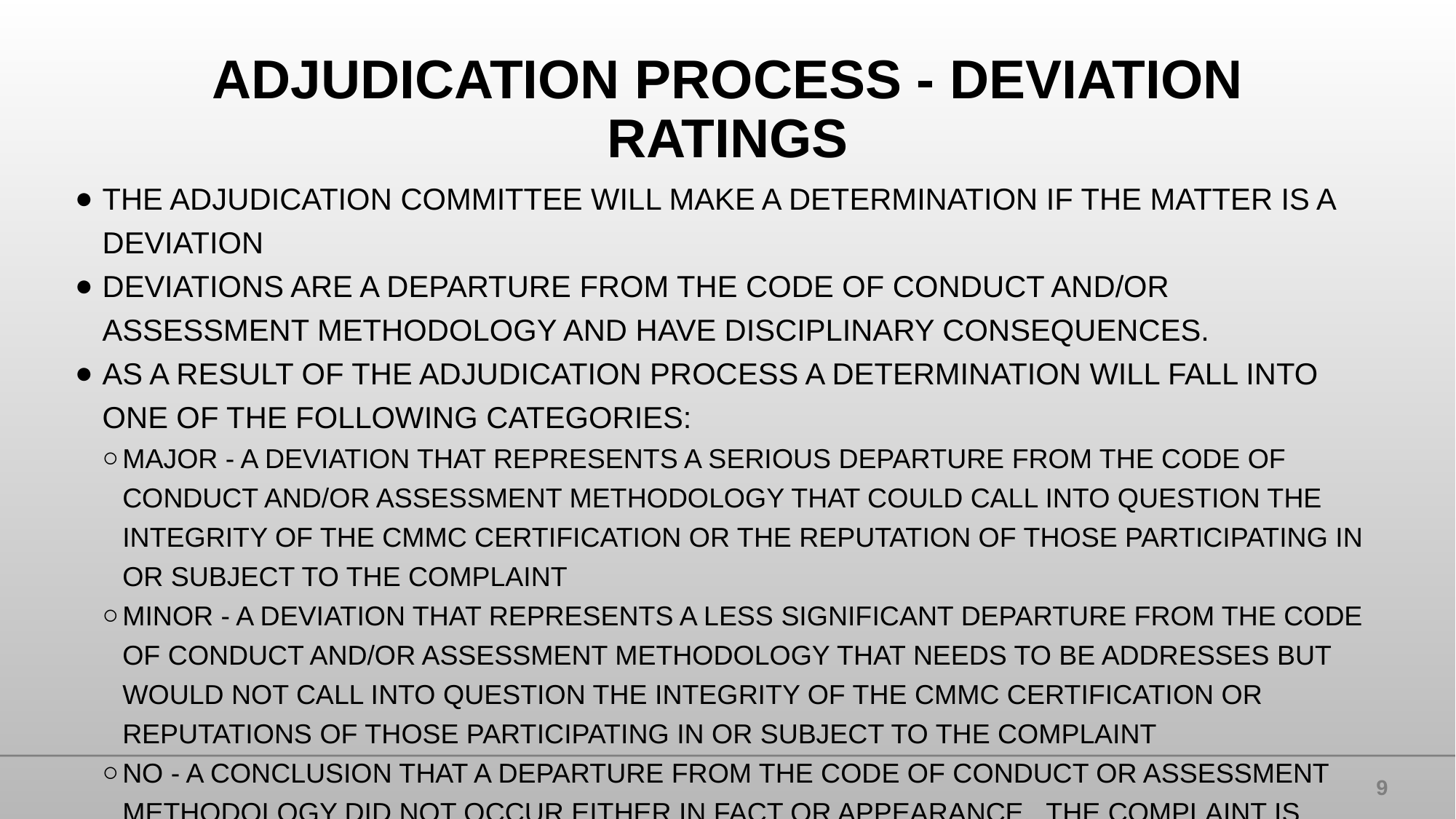

# ADJUDICATION PROCESS - DEVIATION RATINGS
THE ADJUDICATION COMMITTEE WILL MAKE A DETERMINATION IF THE MATTER IS A DEVIATION
DEVIATIONS ARE A DEPARTURE FROM THE CODE OF CONDUCT AND/OR ASSESSMENT METHODOLOGY AND HAVE DISCIPLINARY CONSEQUENCES.
AS A RESULT OF THE ADJUDICATION PROCESS A DETERMINATION WILL FALL INTO ONE OF THE FOLLOWING CATEGORIES:
MAJOR - A DEVIATION THAT REPRESENTS A SERIOUS DEPARTURE FROM THE CODE OF CONDUCT AND/OR ASSESSMENT METHODOLOGY THAT COULD CALL INTO QUESTION THE INTEGRITY OF THE CMMC CERTIFICATION OR THE REPUTATION OF THOSE PARTICIPATING IN OR SUBJECT TO THE COMPLAINT
MINOR - A DEVIATION THAT REPRESENTS A LESS SIGNIFICANT DEPARTURE FROM THE CODE OF CONDUCT AND/OR ASSESSMENT METHODOLOGY THAT NEEDS TO BE ADDRESSES BUT WOULD NOT CALL INTO QUESTION THE INTEGRITY OF THE CMMC CERTIFICATION OR REPUTATIONS OF THOSE PARTICIPATING IN OR SUBJECT TO THE COMPLAINT
NO - A CONCLUSION THAT A DEPARTURE FROM THE CODE OF CONDUCT OR ASSESSMENT METHODOLOGY DID NOT OCCUR EITHER IN FACT OR APPEARANCE.  THE COMPLAINT IS LIKELY A JUDGEMENT CALL AND/OR DIFFERENCE OF OPINION THAT WILL BE EVALUATED BY A QUALITY REVIEWER.